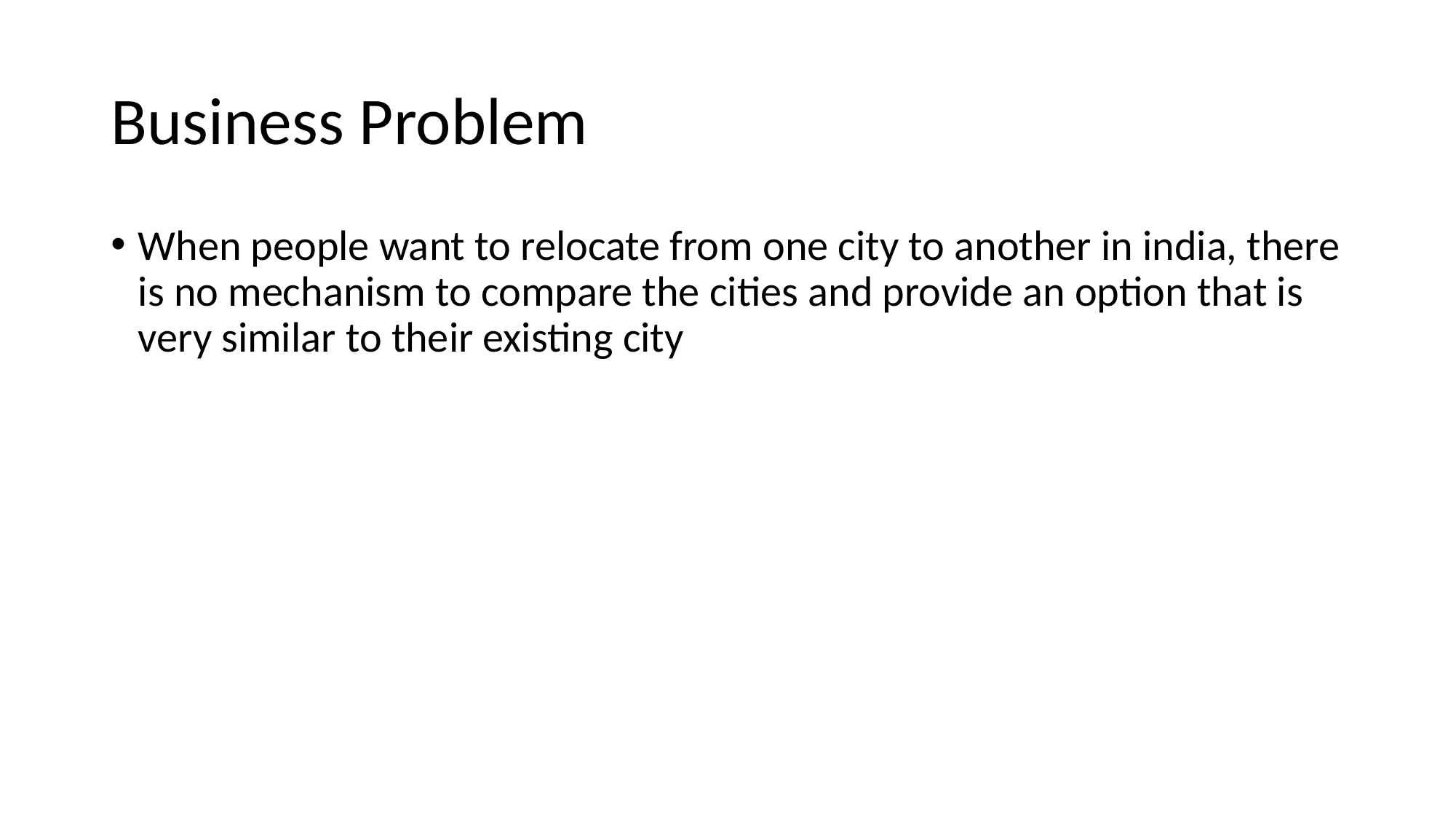

# Business Problem
When people want to relocate from one city to another in india, there is no mechanism to compare the cities and provide an option that is very similar to their existing city